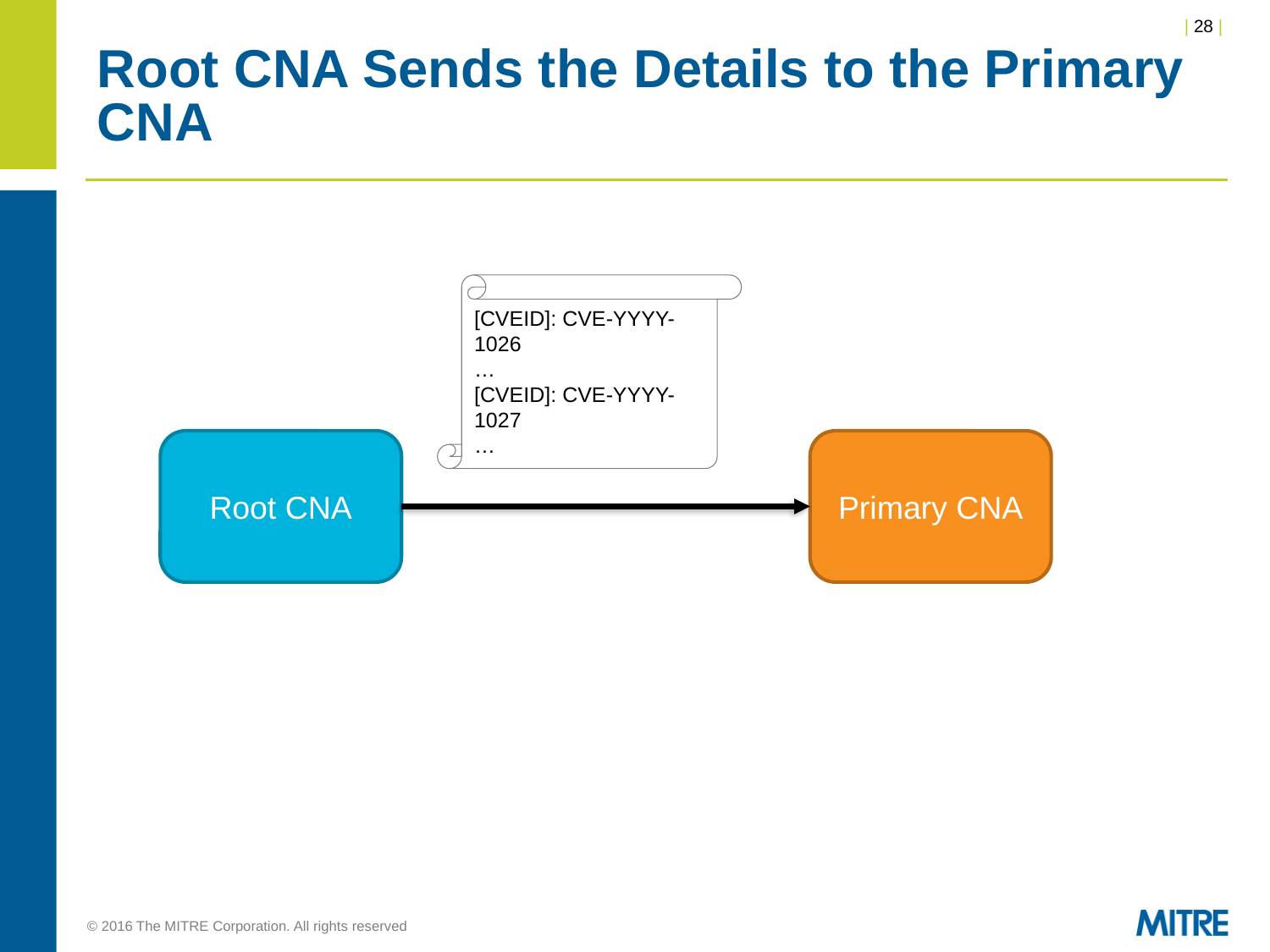

# Root CNA Sends the Details to the Primary CNA
[CVEID]: CVE-YYYY-1026
…
[CVEID]: CVE-YYYY-1027
…
Primary CNA
Root CNA